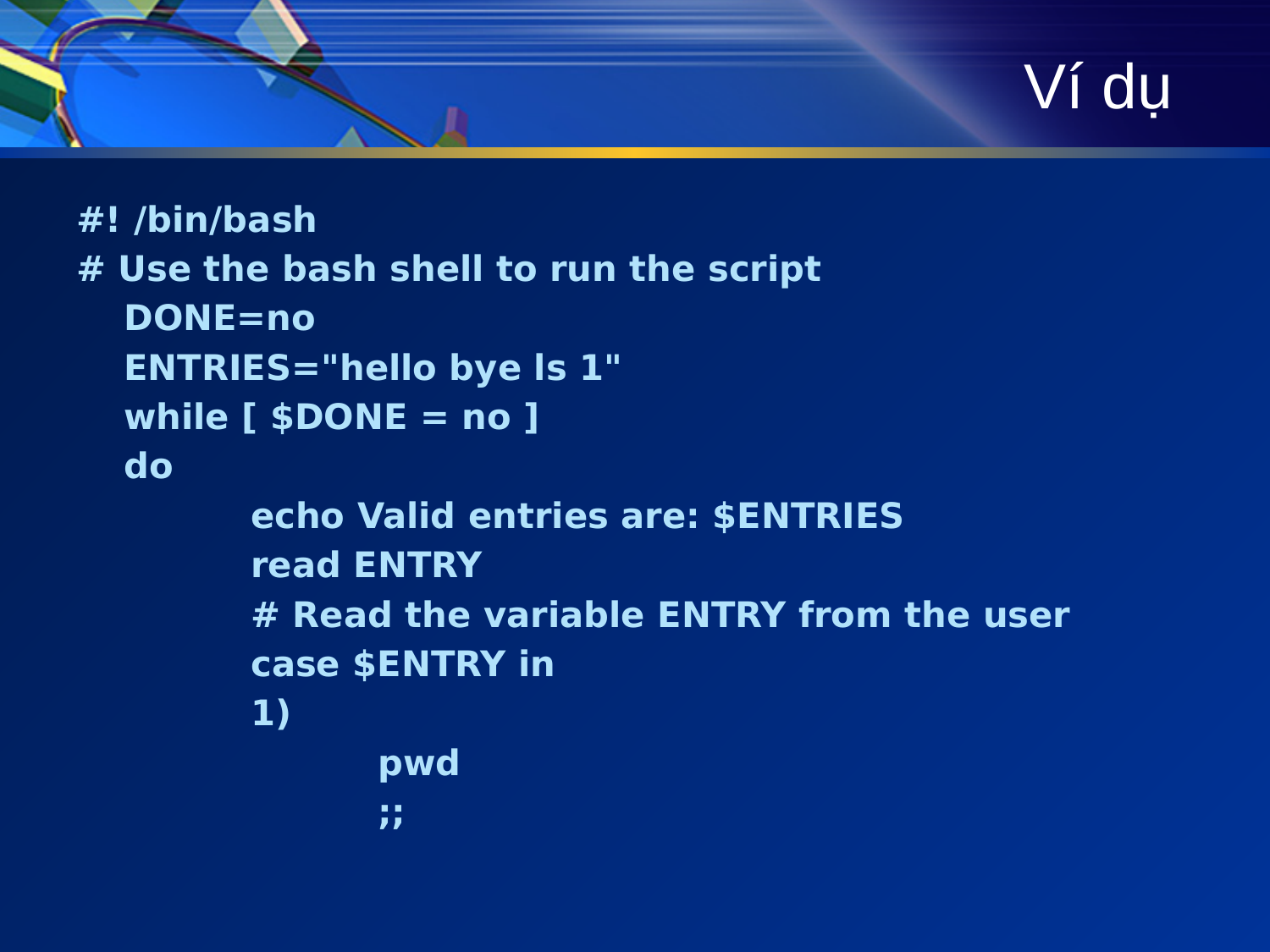

# Ví dụ
#! /bin/bash
# Use the bash shell to run the script
	DONE=no
	ENTRIES="hello bye ls 1"
	while [ $DONE = no ]
	do
		echo Valid entries are: $ENTRIES
		read ENTRY
		# Read the variable ENTRY from the user
		case $ENTRY in
		1)
			pwd
			;;